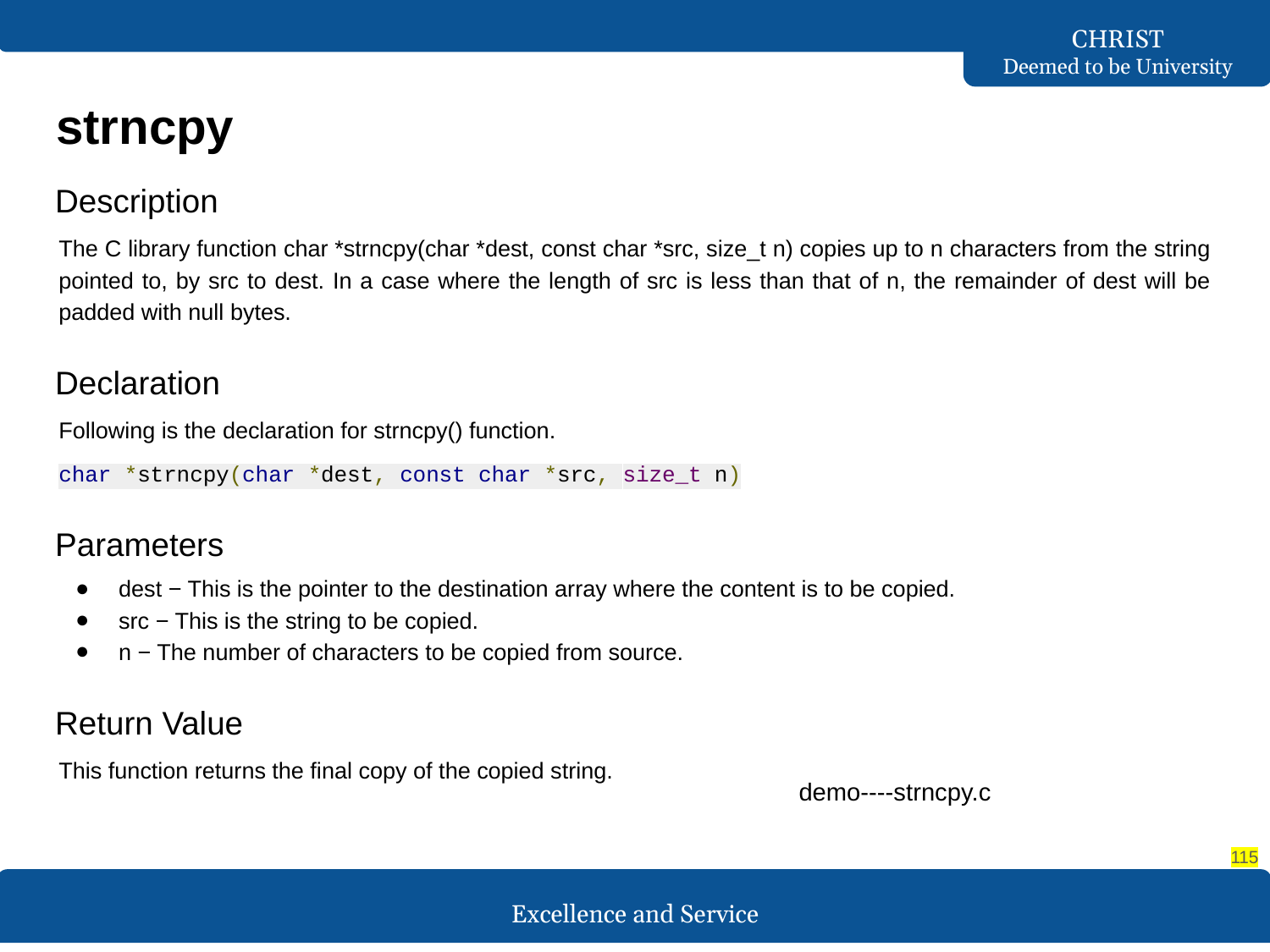

# strncpy
Description
The C library function char *strncpy(char *dest, const char *src, size_t n) copies up to n characters from the string pointed to, by src to dest. In a case where the length of src is less than that of n, the remainder of dest will be padded with null bytes.
Declaration
Following is the declaration for strncpy() function.
char *strncpy(char *dest, const char *src, size_t n)
Parameters
dest − This is the pointer to the destination array where the content is to be copied.
src − This is the string to be copied.
n − The number of characters to be copied from source.
Return Value
This function returns the final copy of the copied string.

demo----strncpy.c
115